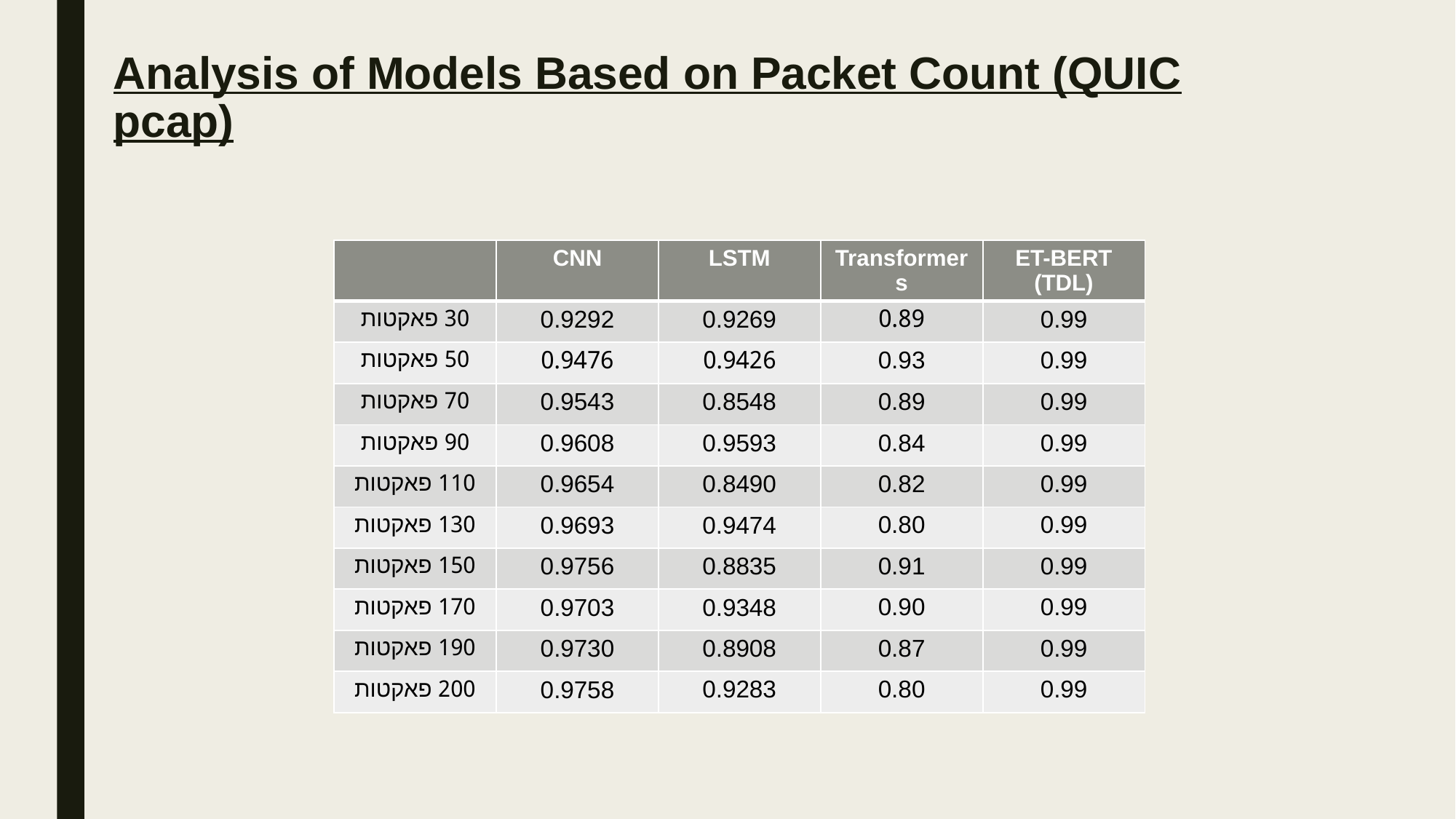

Analysis of Models Based on Packet Count (QUIC pcap)
|  | CNN | LSTM | Transformers | ET-BERT (TDL) |
| --- | --- | --- | --- | --- |
| 30 פאקטות | 0.9292 | 0.9269 | 0.89 | 0.99 |
| 50 פאקטות | 0.9476 | 0.9426 | 0.93 | 0.99 |
| 70 פאקטות | 0.9543 | 0.8548 | 0.89 | 0.99 |
| 90 פאקטות | 0.9608 | 0.9593 | 0.84 | 0.99 |
| 110 פאקטות | 0.9654 | 0.8490 | 0.82 | 0.99 |
| 130 פאקטות | 0.9693 | 0.9474 | 0.80 | 0.99 |
| 150 פאקטות | 0.9756 | 0.8835 | 0.91 | 0.99 |
| 170 פאקטות | 0.9703 | 0.9348 | 0.90 | 0.99 |
| 190 פאקטות | 0.9730 | 0.8908 | 0.87 | 0.99 |
| 200 פאקטות | 0.9758 | 0.9283 | 0.80 | 0.99 |